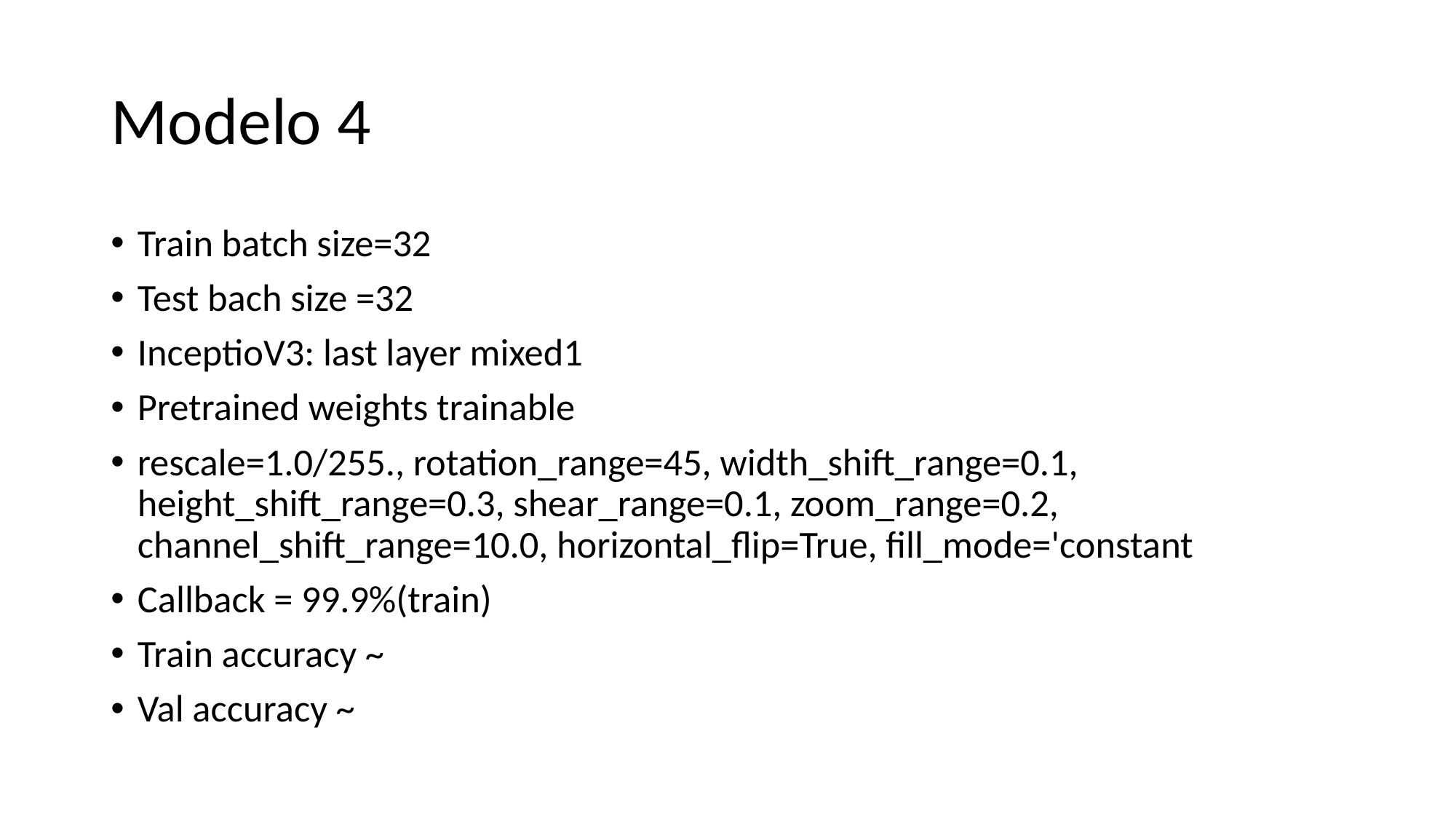

# Modelo 4
Train batch size=32
Test bach size =32
InceptioV3: last layer mixed1
Pretrained weights trainable
rescale=1.0/255., rotation_range=45, width_shift_range=0.1, height_shift_range=0.3, shear_range=0.1, zoom_range=0.2, channel_shift_range=10.0, horizontal_flip=True, fill_mode='constant
Callback = 99.9%(train)
Train accuracy ~
Val accuracy ~